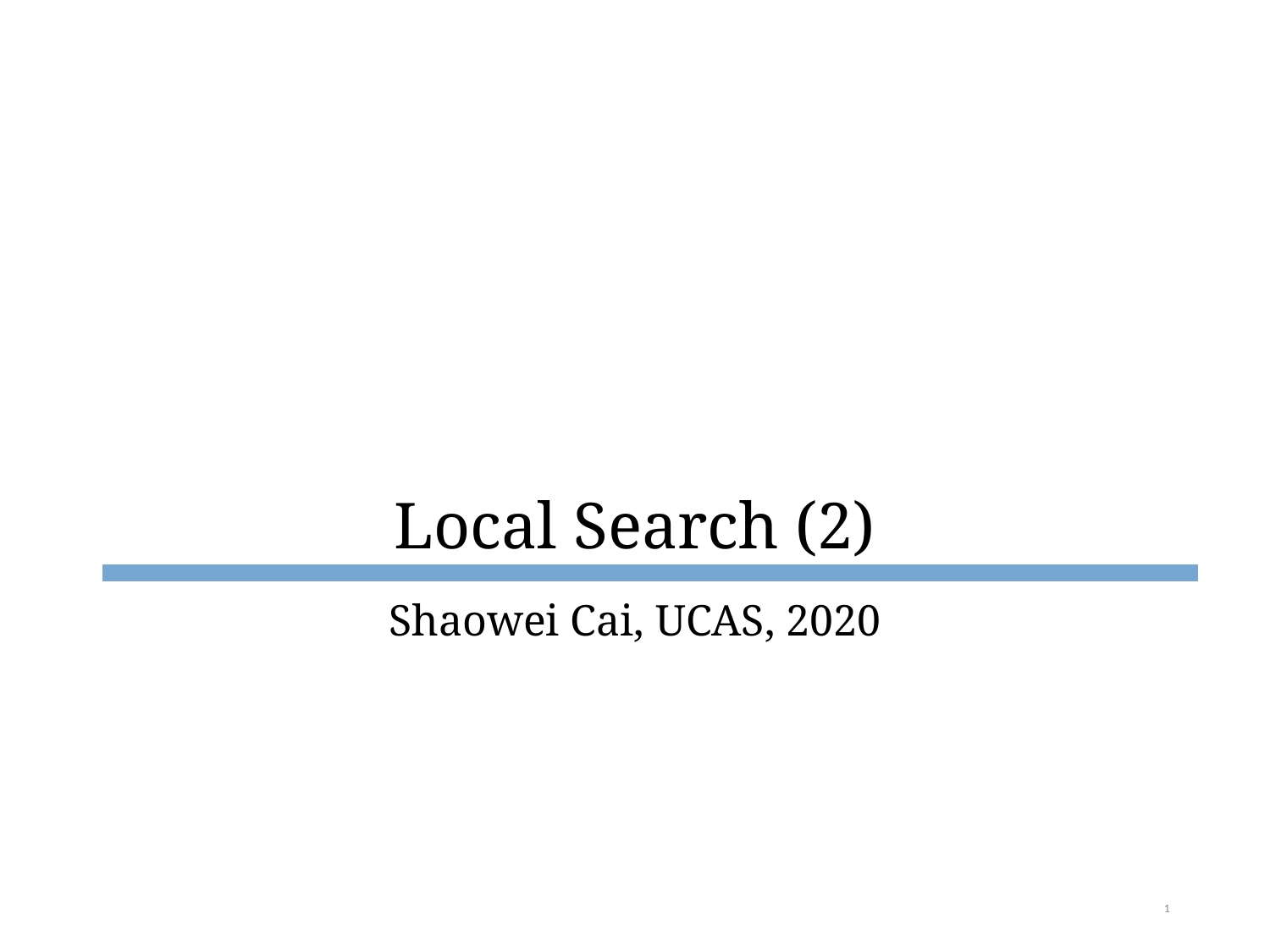

# Local Search (2)
Shaowei Cai, UCAS, 2020
1